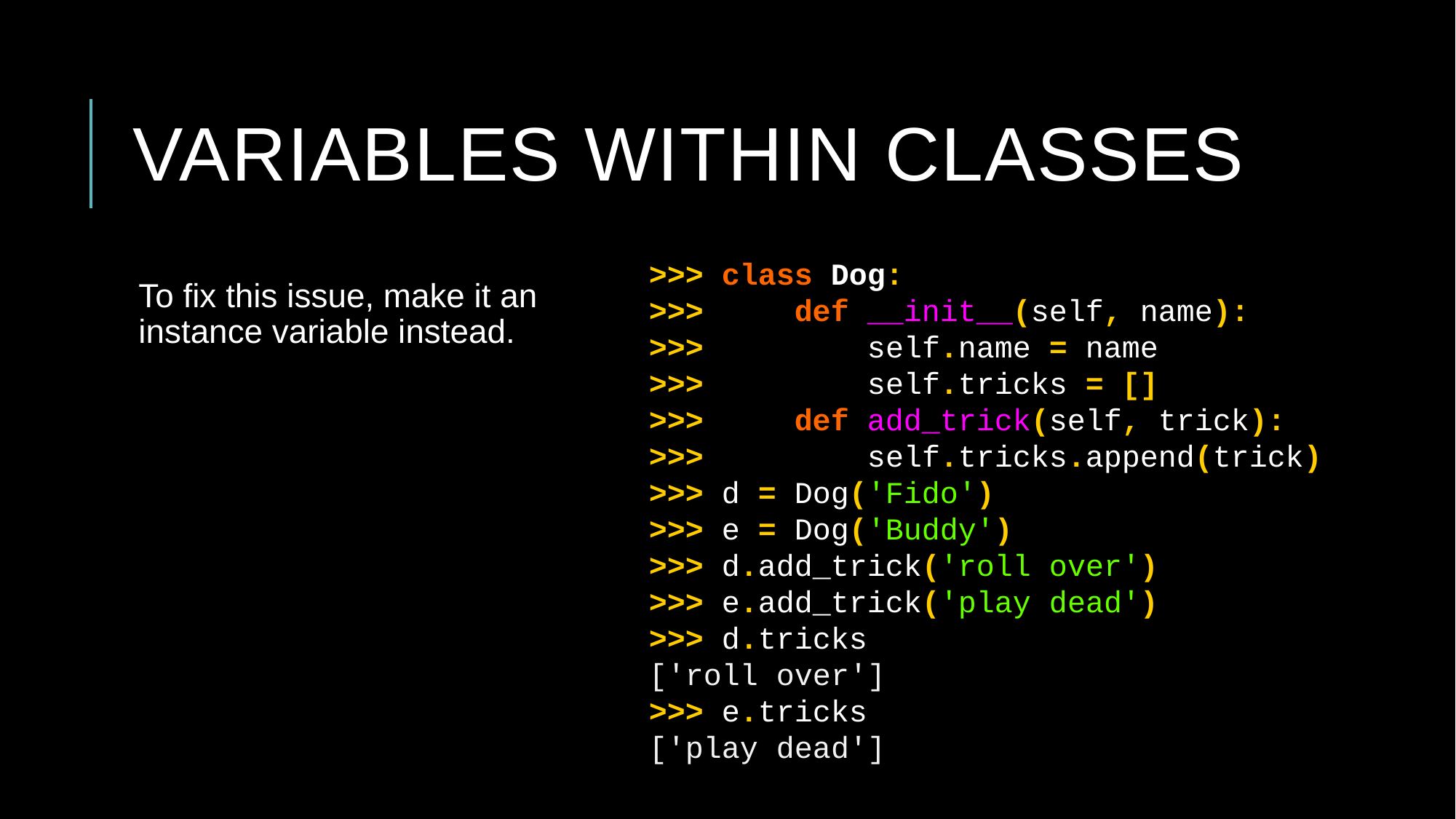

# Variables within classes
>>> class Dog:
>>>     def __init__(self, name):
>>>         self.name = name
>>>         self.tricks = []
>>>     def add_trick(self, trick):
>>>         self.tricks.append(trick)
>>> d = Dog('Fido')
>>> e = Dog('Buddy')
>>> d.add_trick('roll over')
>>> e.add_trick('play dead')
>>> d.tricks
['roll over']
>>> e.tricks
['play dead']
To fix this issue, make it an instance variable instead.